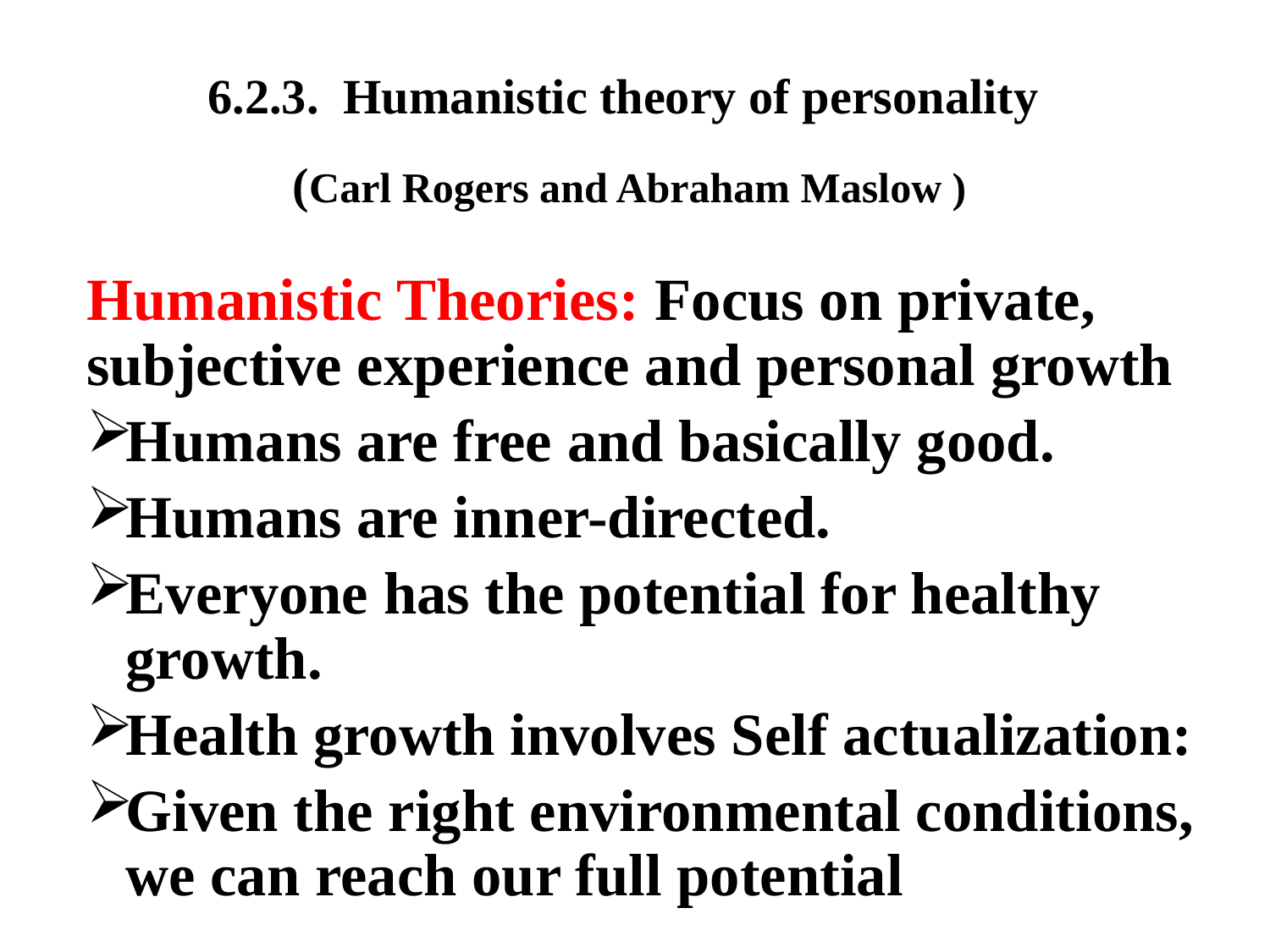

# 6.2.3.  Humanistic theory of personality (Carl Rogers and Abraham Maslow )

Humanistic Theories: Focus on private, subjective experience and personal growth
Humans are free and basically good.
Humans are inner-directed.
Everyone has the potential for healthy growth.
Health growth involves Self actualization:
Given the right environmental conditions,
we can reach our full potential